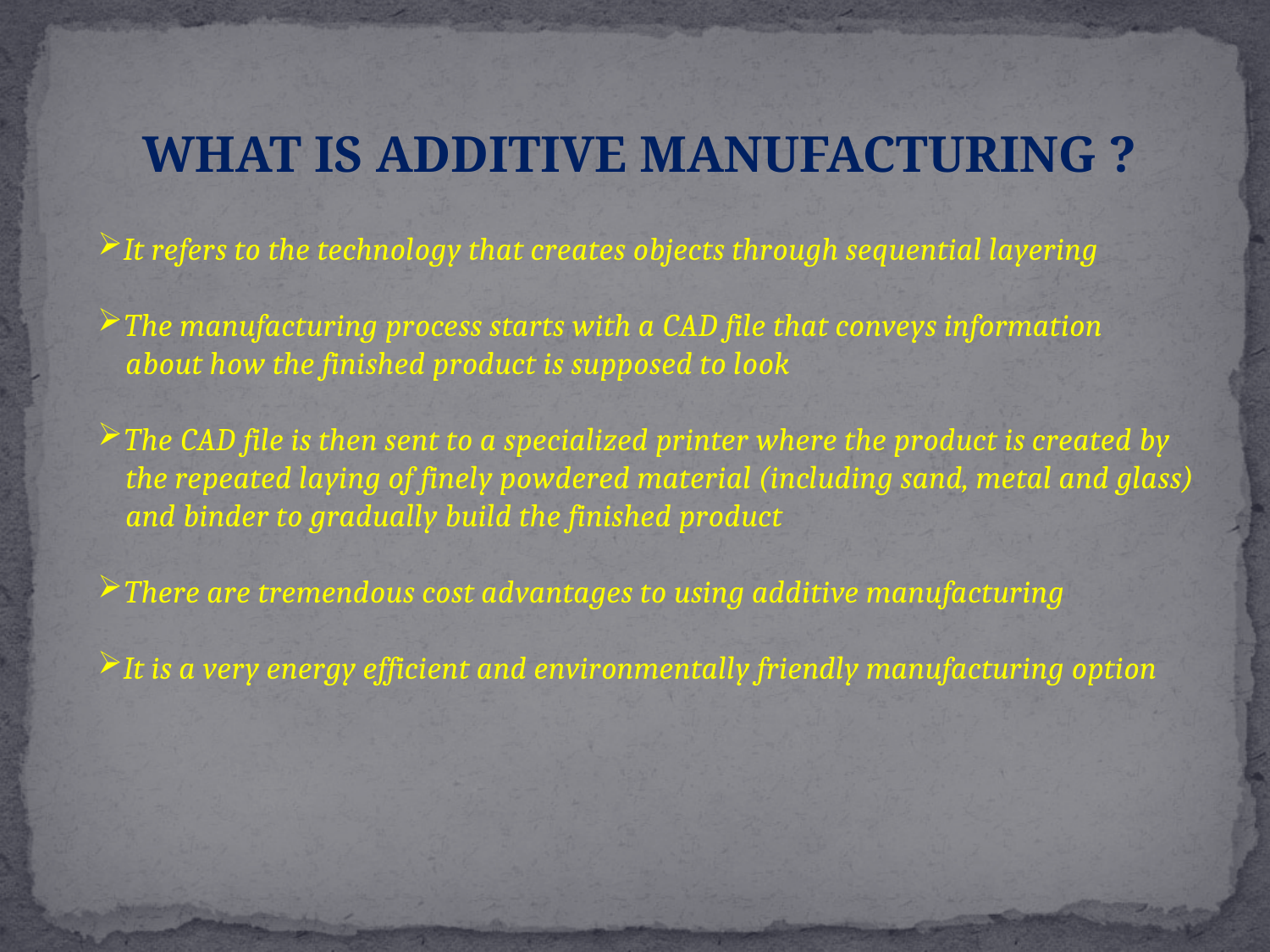

WHAT IS ADDITIVE MANUFACTURING ?
It refers to the technology that creates objects through sequential layering

The manufacturing process starts with a CAD file that conveys information
    about how the finished product is supposed to look

The CAD file is then sent to a specialized printer where the product is created by
    the repeated laying of finely powdered material (including sand, metal and glass)
    and binder to gradually build the finished product

There are tremendous cost advantages to using additive manufacturing

It is a very energy efficient and environmentally friendly manufacturing option